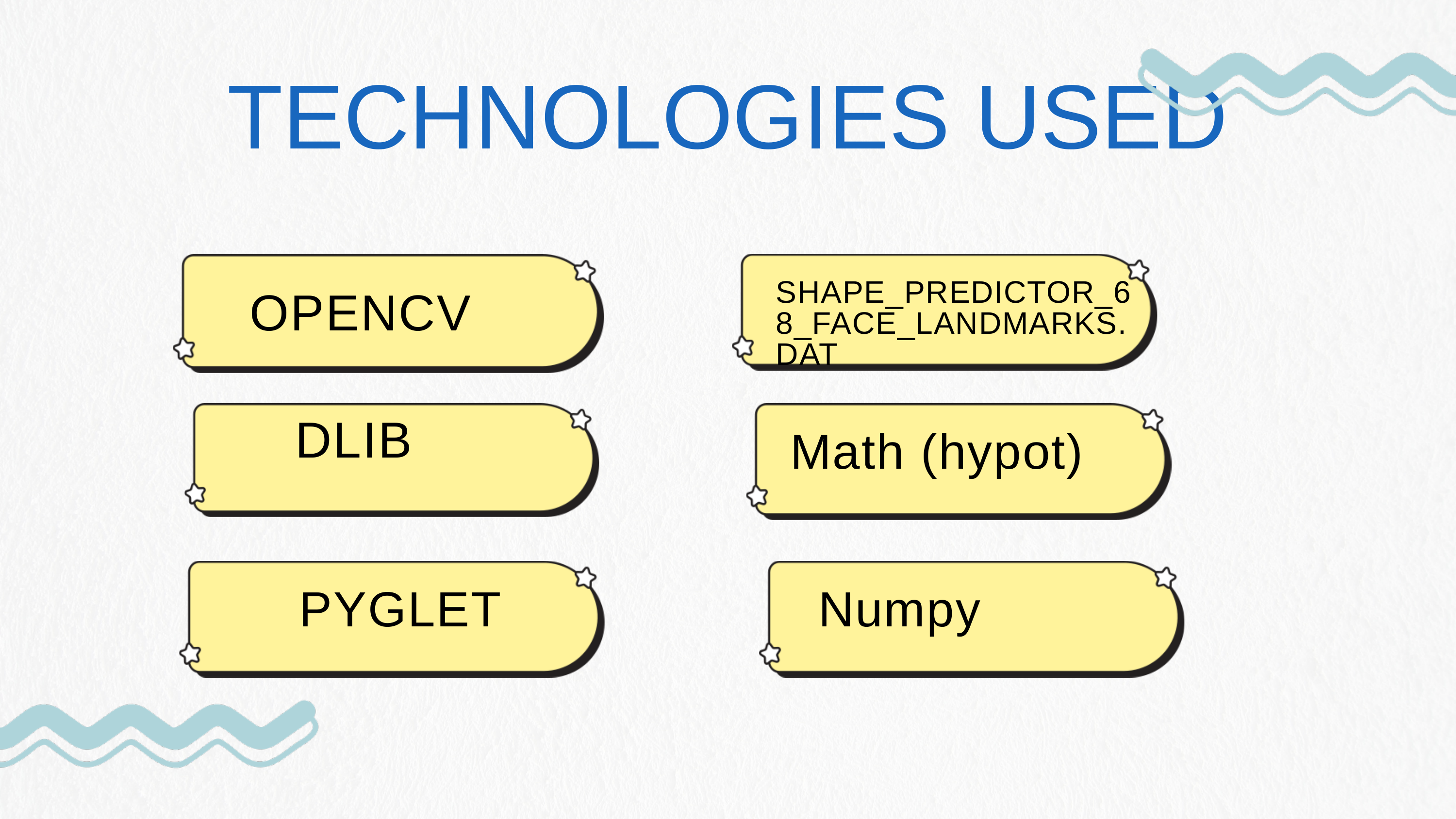

TECHNOLOGIES USED

SHAPE_PREDICTOR_68_FACE_LANDMARKS.DAT
OPENCV

  DLIB
Math (hypot)

     PYGLET
 Numpy